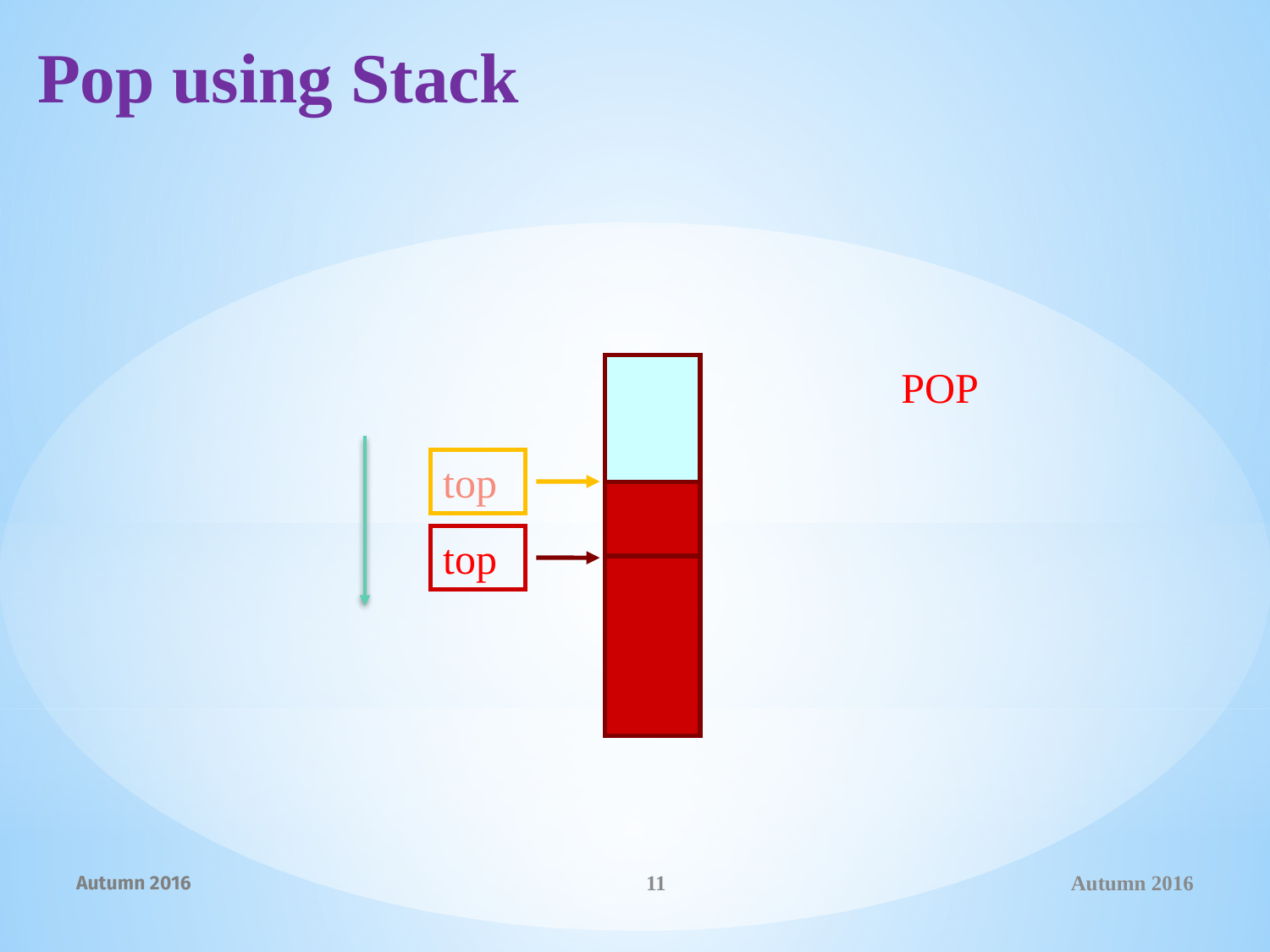

Pop using Stack

POP
top

top

Autumn 2016
11
Autumn 2016